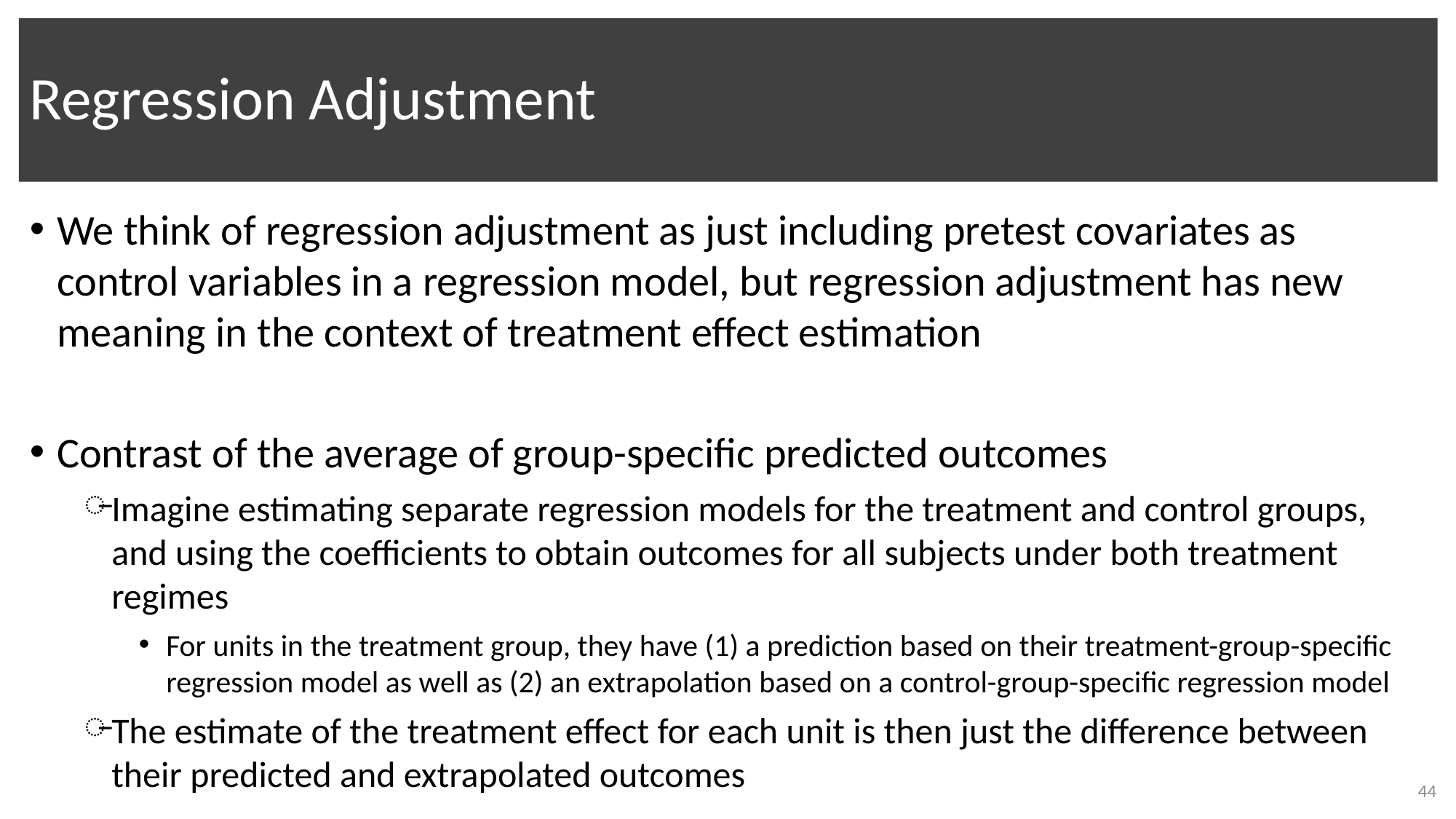

# Regression Adjustment
We think of regression adjustment as just including pretest covariates as control variables in a regression model, but regression adjustment has new meaning in the context of treatment effect estimation

Contrast of the average of group-specific predicted outcomes
Imagine estimating separate regression models for the treatment and control groups, and using the coefficients to obtain outcomes for all subjects under both treatment regimes
For units in the treatment group, they have (1) a prediction based on their treatment-group-specific regression model as well as (2) an extrapolation based on a control-group-specific regression model
The estimate of the treatment effect for each unit is then just the difference between their predicted and extrapolated outcomes
44